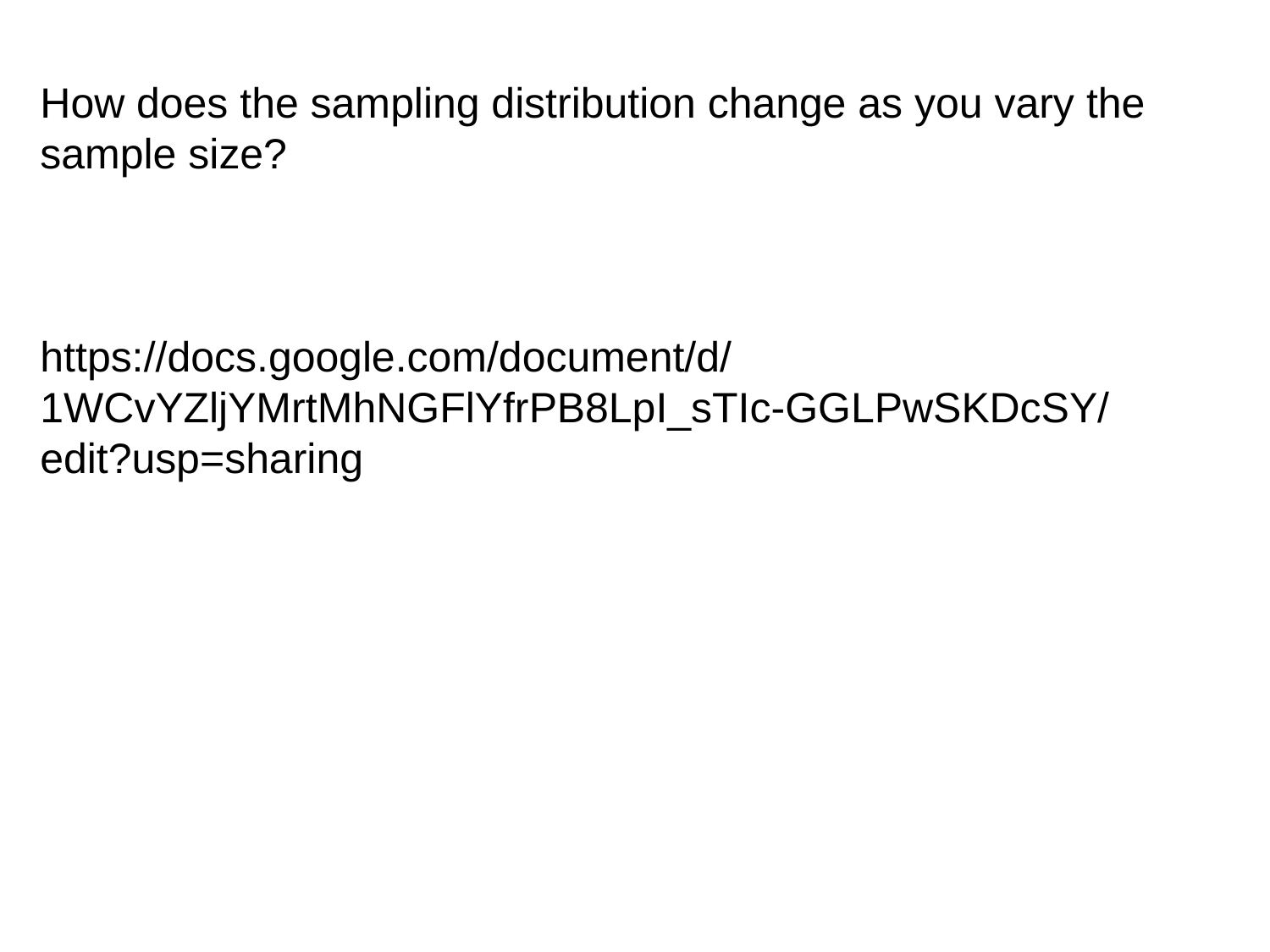

# How does the sampling distribution change as you vary the sample size?

https://docs.google.com/document/d/1WCvYZljYMrtMhNGFlYfrPB8LpI_sTIc-GGLPwSKDcSY/edit?usp=sharing